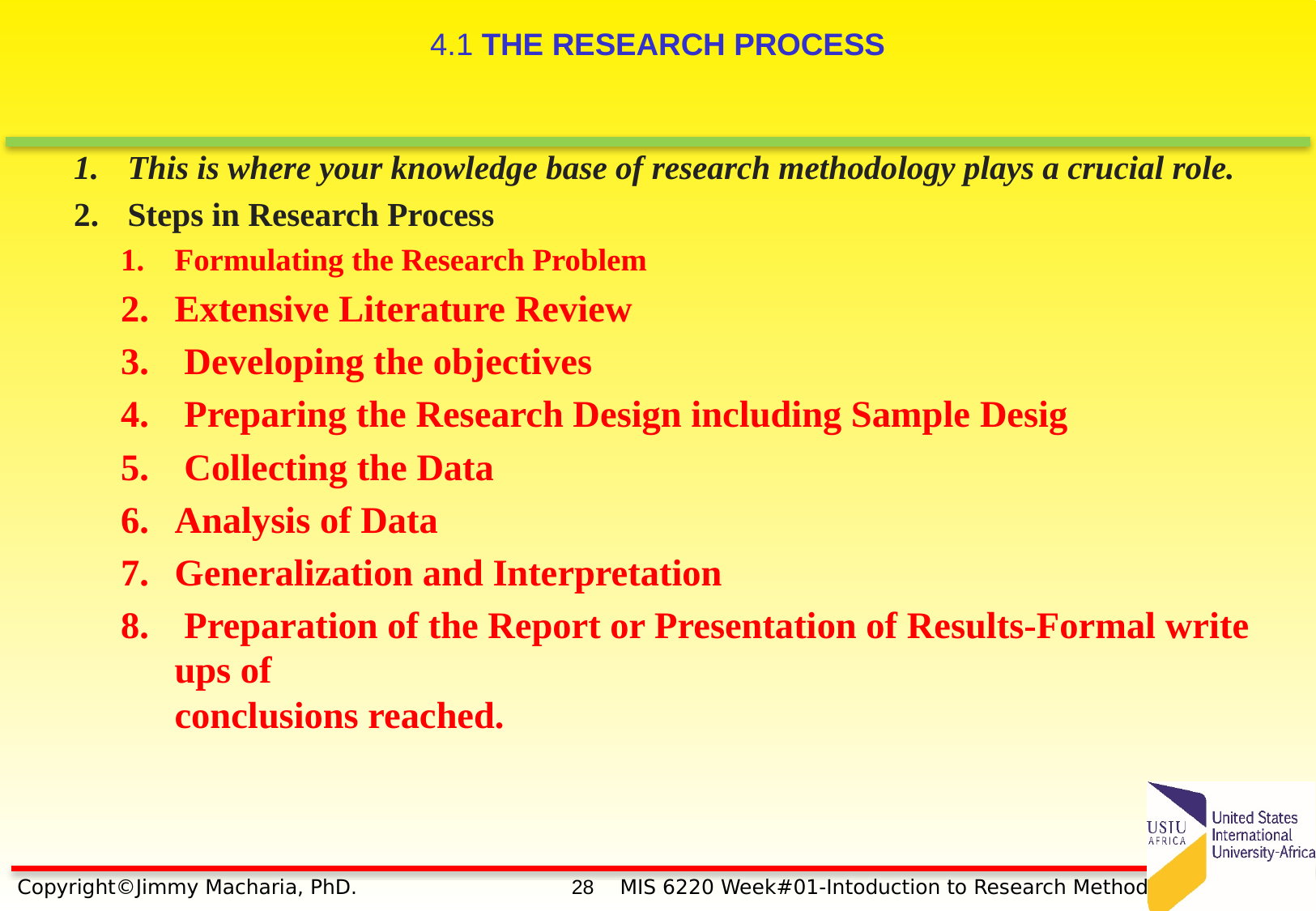

# 4.1 THE RESEARCH PROCESS
This is where your knowledge base of research methodology plays a crucial role.
Steps in Research Process
Formulating the Research Problem
Extensive Literature Review
 Developing the objectives
 Preparing the Research Design including Sample Desig
 Collecting the Data
Analysis of Data
Generalization and Interpretation
 Preparation of the Report or Presentation of Results-Formal write ups of
conclusions reached.